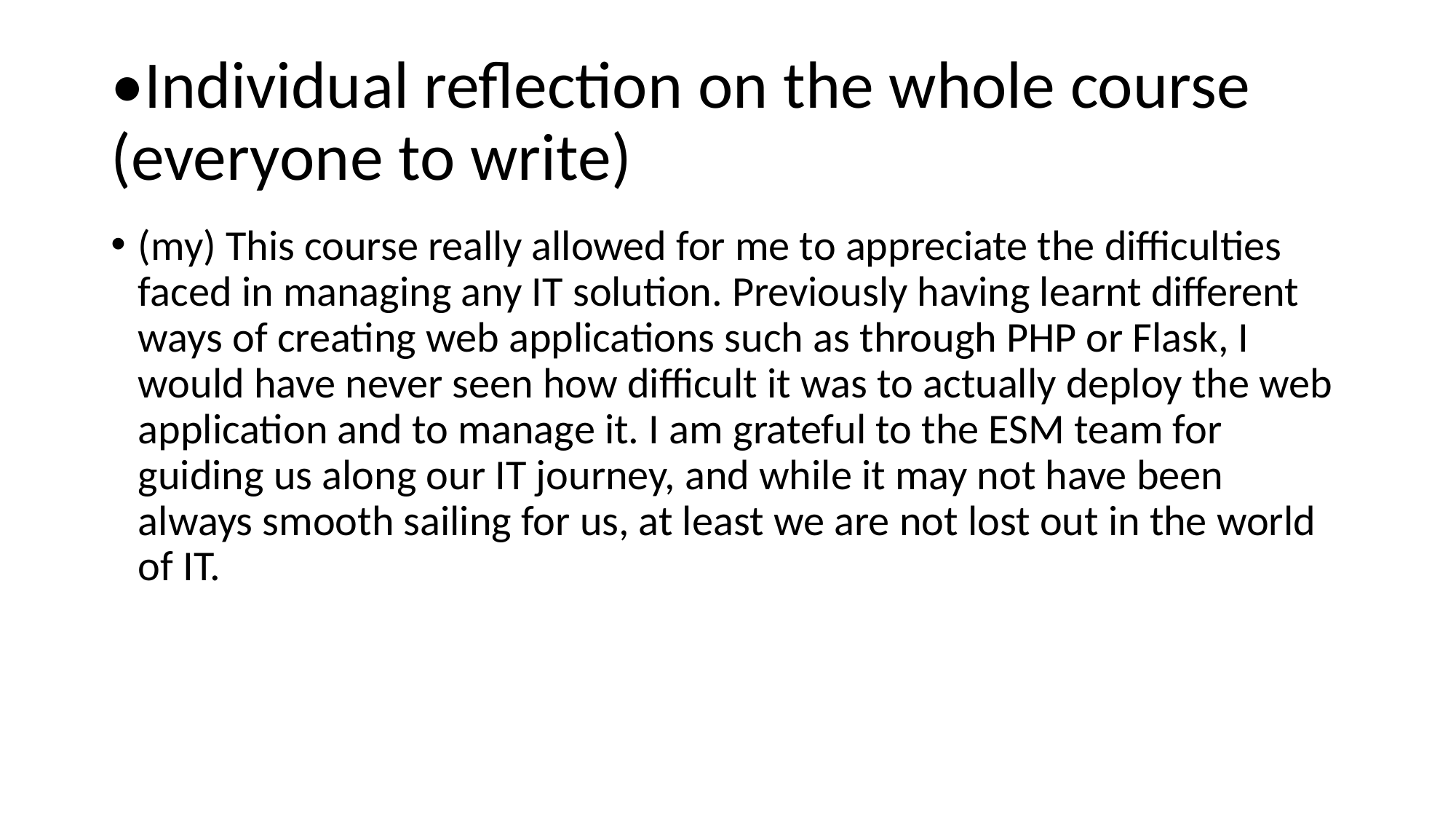

# •Individual reflection on the whole course (everyone to write)
(my) This course really allowed for me to appreciate the difficulties faced in managing any IT solution. Previously having learnt different ways of creating web applications such as through PHP or Flask, I would have never seen how difficult it was to actually deploy the web application and to manage it. I am grateful to the ESM team for guiding us along our IT journey, and while it may not have been always smooth sailing for us, at least we are not lost out in the world of IT.